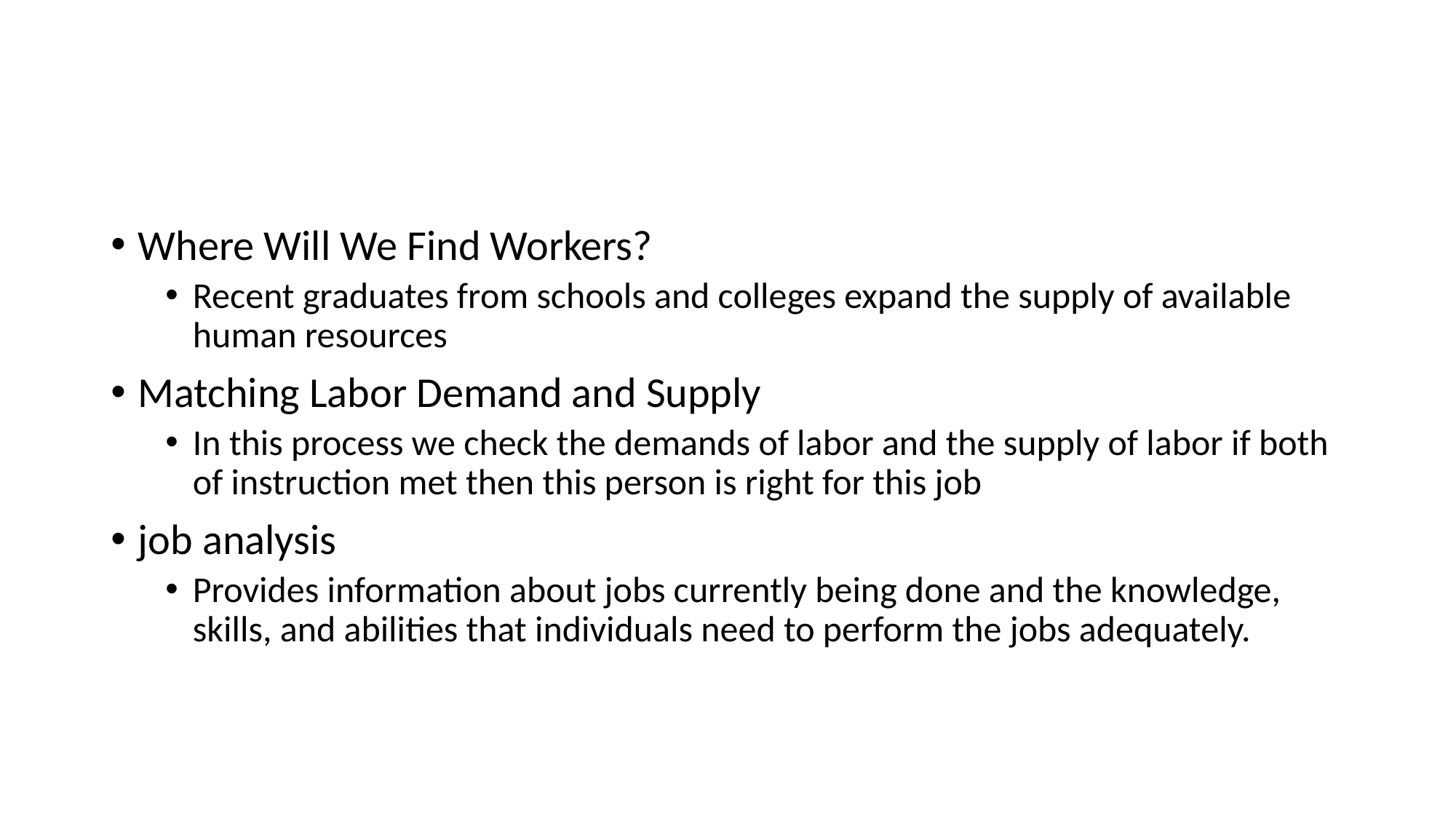

#
Where Will We Find Workers?
Recent graduates from schools and colleges expand the supply of available human resources
Matching Labor Demand and Supply
In this process we check the demands of labor and the supply of labor if both of instruction met then this person is right for this job
job analysis
Provides information about jobs currently being done and the knowledge, skills, and abilities that individuals need to perform the jobs adequately.